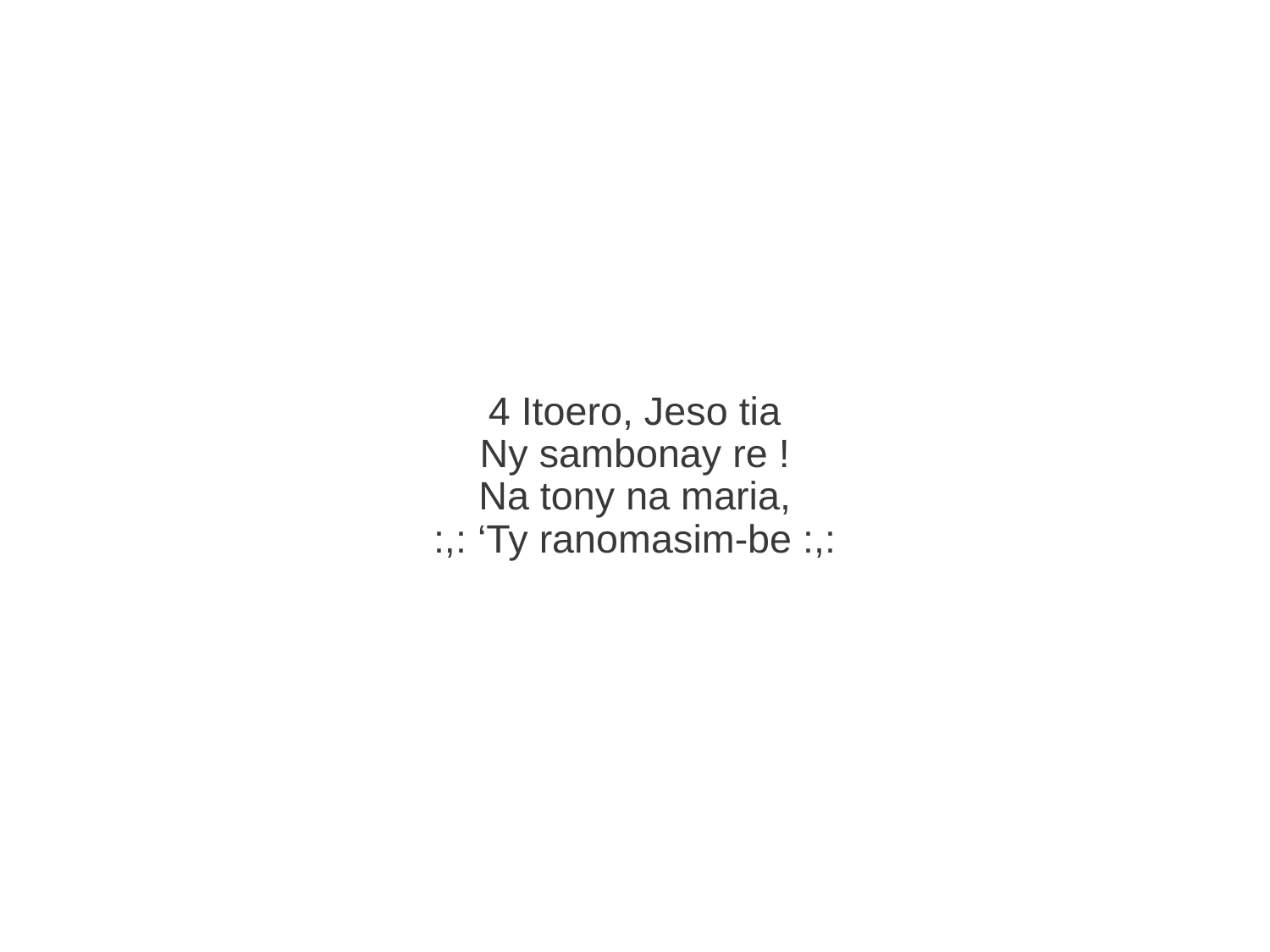

4 Itoero, Jeso tia
Ny sambonay re !
Na tony na maria,
:,: ‘Ty ranomasim-be :,: